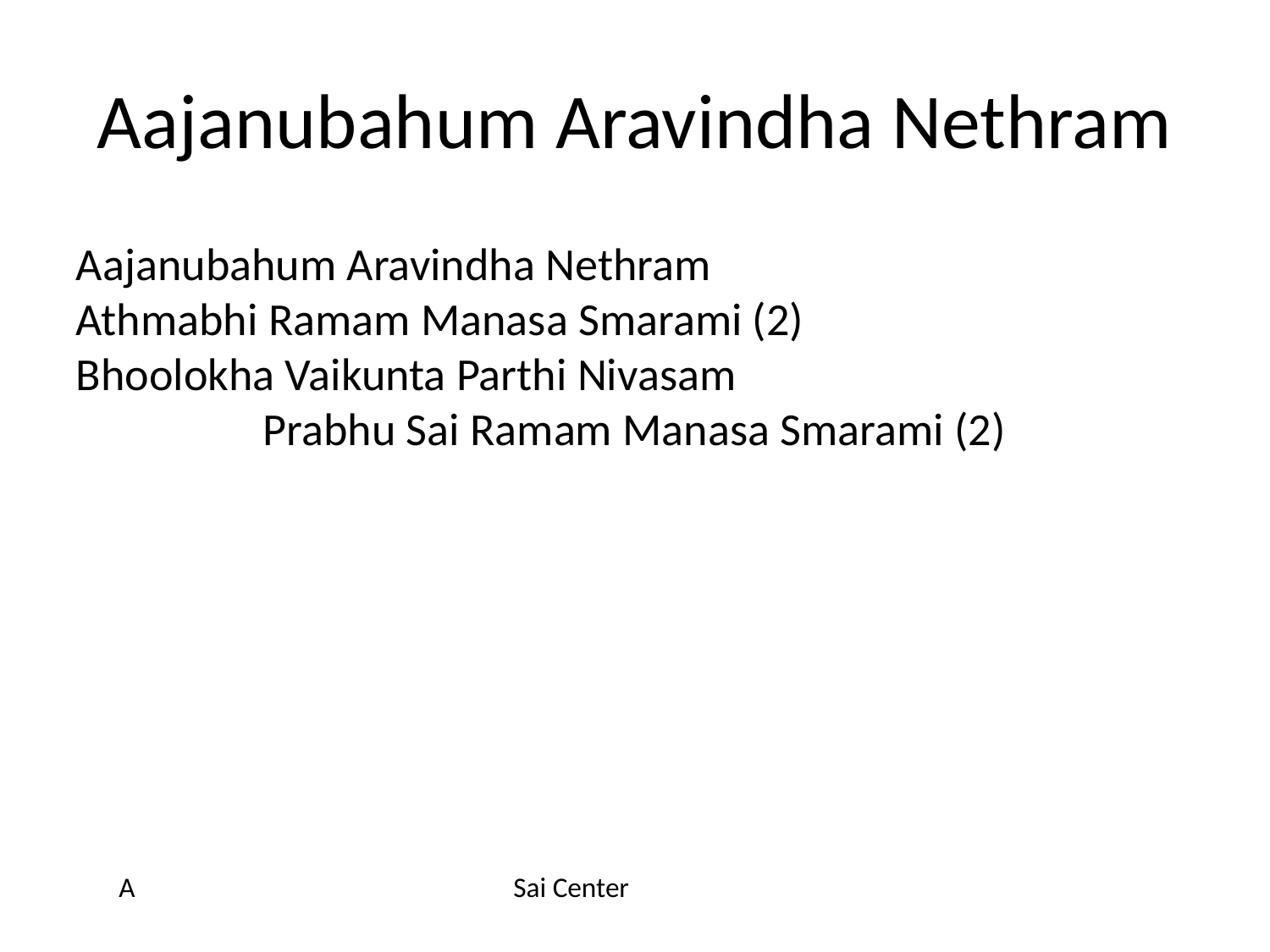

# Aajanubahum Aravindha Nethram

Aajanubahum Aravindha Nethram
Athmabhi Ramam Manasa Smarami (2)
Bhoolokha Vaikunta Parthi Nivasam
Prabhu Sai Ramam Manasa Smarami (2)

A

Sai Center